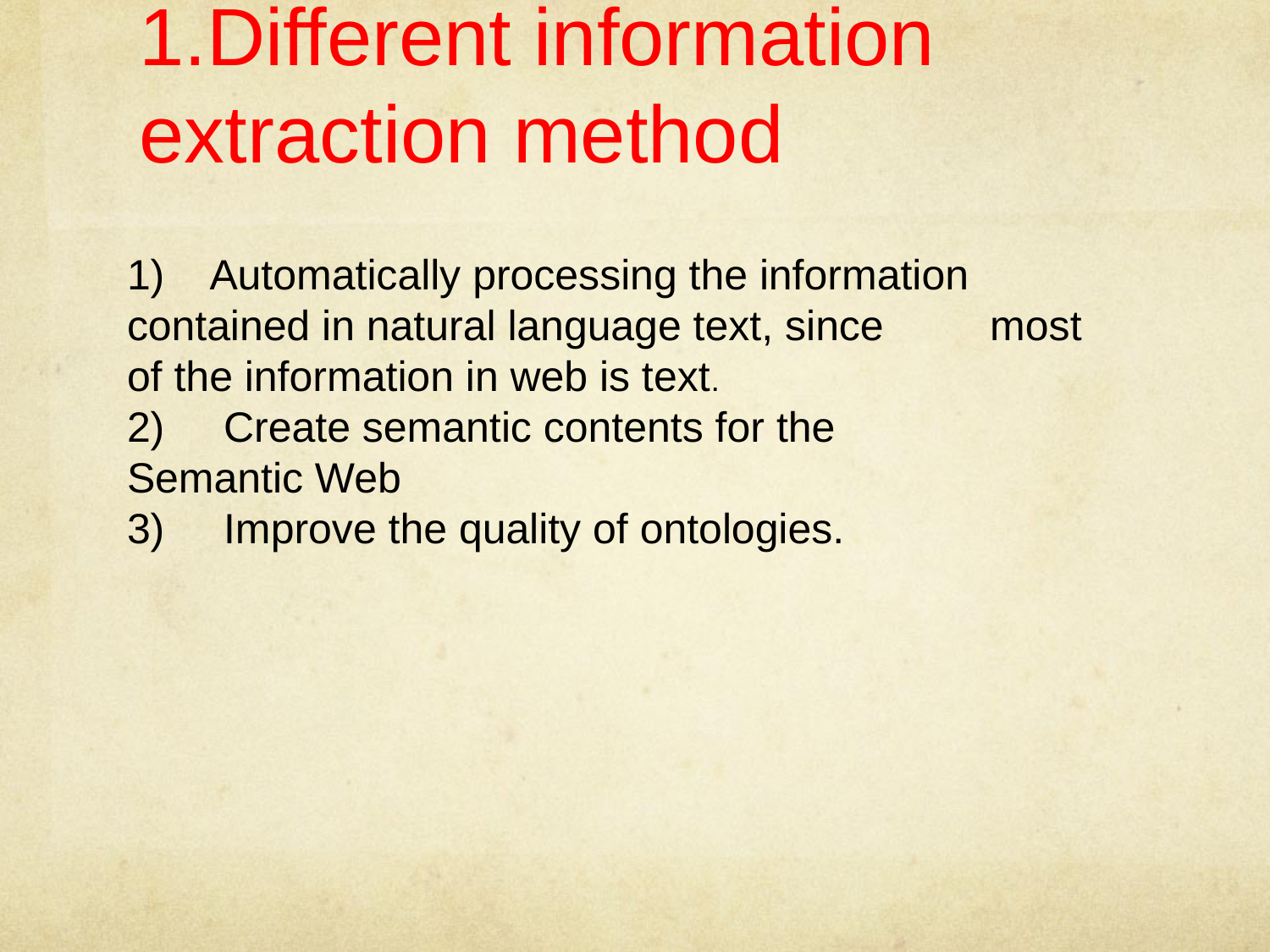

1.Different information extraction method

1)    Automatically processing the information          contained in natural language text, since         most of the information in web is text.
2)     Create semantic contents for the                       Semantic Web
3)     Improve the quality of ontologies.